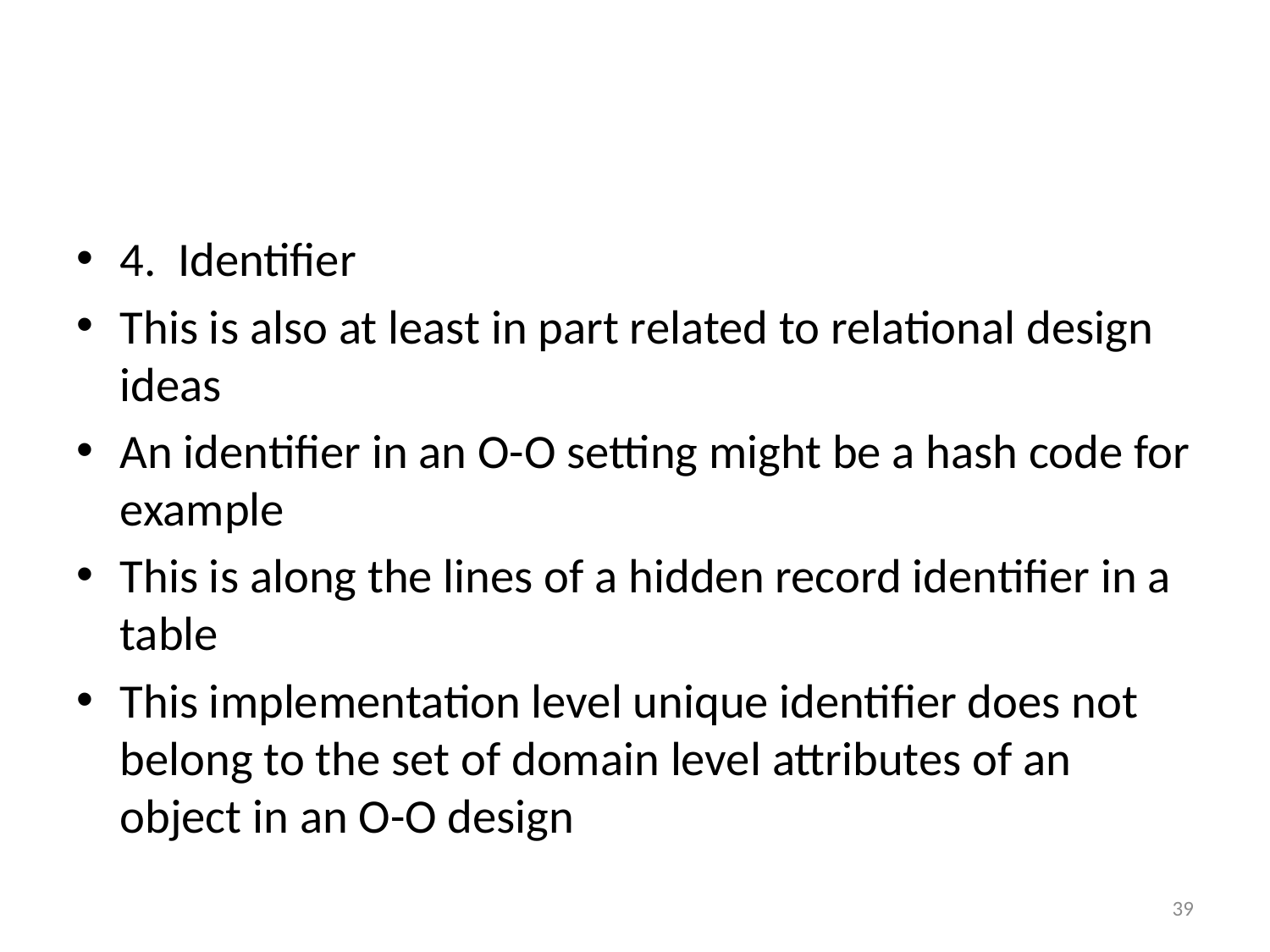

#
4.  Identifier
This is also at least in part related to relational design ideas
An identifier in an O-O setting might be a hash code for example
This is along the lines of a hidden record identifier in a table
This implementation level unique identifier does not belong to the set of domain level attributes of an object in an O-O design
39